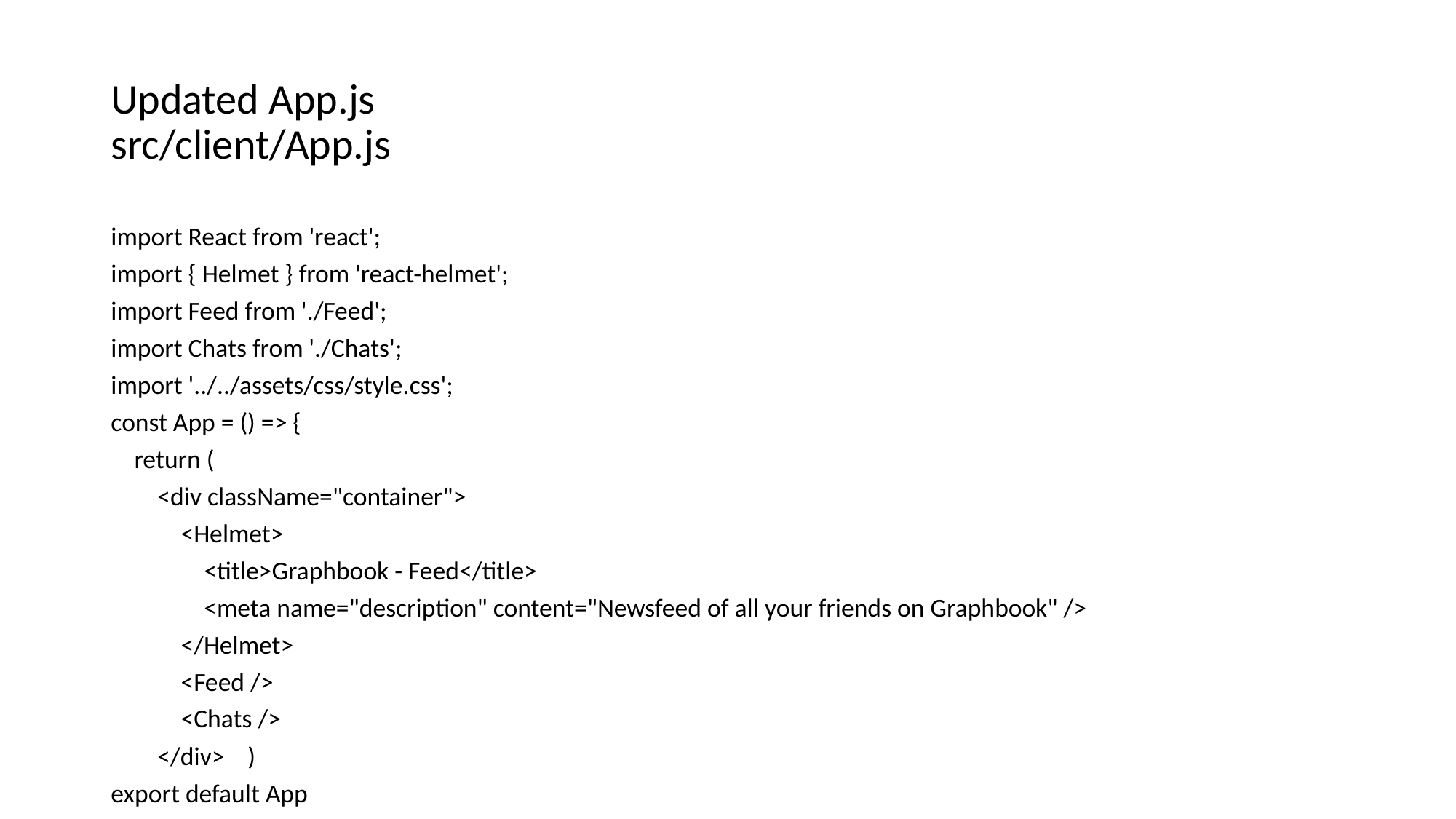

# Updated App.js src/client/App.js
import React from 'react';
import { Helmet } from 'react-helmet';
import Feed from './Feed';
import Chats from './Chats';
import '../../assets/css/style.css';
const App = () => {
    return (
        <div className="container">
            <Helmet>
                <title>Graphbook - Feed</title>
                <meta name="description" content="Newsfeed of all your friends on Graphbook" />
            </Helmet>
            <Feed />
            <Chats />
        </div>    )
export default App